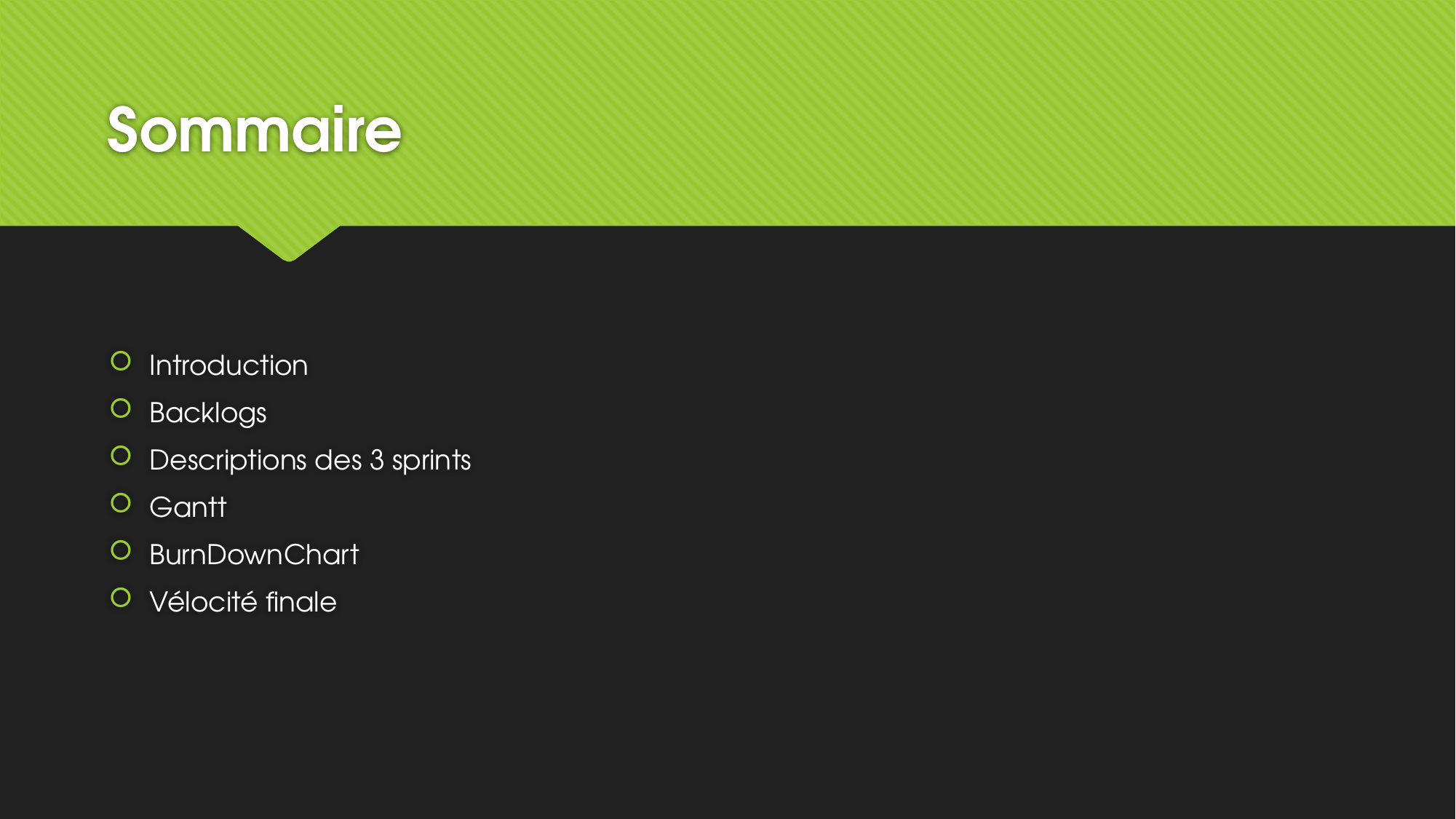

# Sommaire
Introduction
Backlogs
Descriptions des 3 sprints
Gantt
BurnDownChart
Vélocité finale